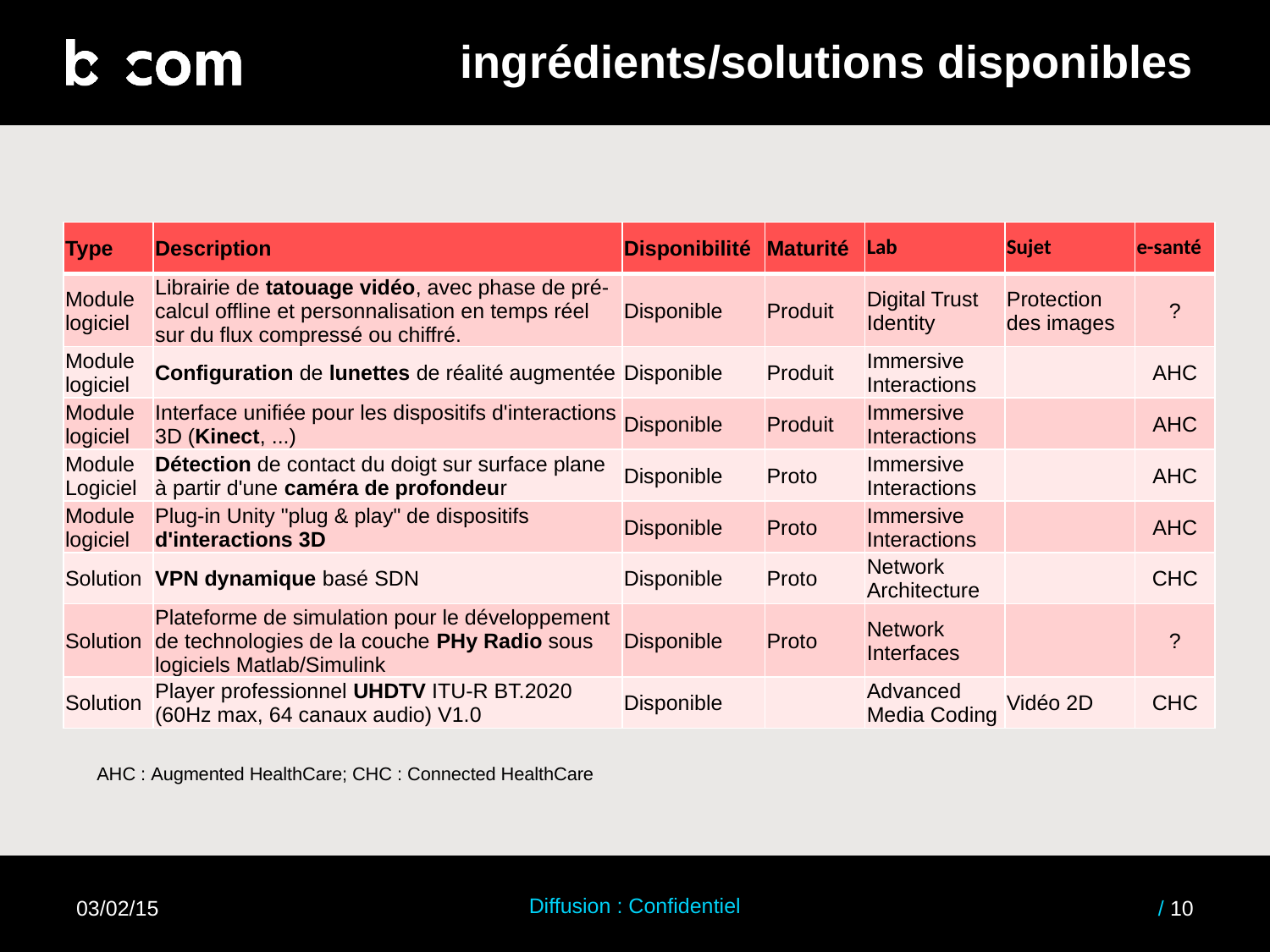

# ingrédients/solutions disponibles
| Type | Description | Disponibilité | Maturité | Lab | Sujet | e-santé |
| --- | --- | --- | --- | --- | --- | --- |
| Module logiciel | Librairie de tatouage vidéo, avec phase de pré-calcul offline et personnalisation en temps réel sur du flux compressé ou chiffré. | Disponible | Produit | Digital Trust Identity | Protection des images | ? |
| Module logiciel | Configuration de lunettes de réalité augmentée | Disponible | Produit | Immersive Interactions |  | AHC |
| Module logiciel | Interface unifiée pour les dispositifs d'interactions 3D (Kinect, ...) | Disponible | Produit | Immersive Interactions |  | AHC |
| Module Logiciel | Détection de contact du doigt sur surface plane à partir d'une caméra de profondeur | Disponible | Proto | Immersive Interactions |  | AHC |
| Module logiciel | Plug-in Unity "plug & play" de dispositifs d'interactions 3D | Disponible | Proto | Immersive Interactions |  | AHC |
| Solution | VPN dynamique basé SDN | Disponible | Proto | Network Architecture |  | CHC |
| Solution | Plateforme de simulation pour le développement de technologies de la couche PHy Radio sous logiciels Matlab/Simulink | Disponible | Proto | Network Interfaces |  | ? |
| Solution | Player professionnel UHDTV ITU-R BT.2020 (60Hz max, 64 canaux audio) V1.0 | Disponible |  | Advanced Media Coding | Vidéo 2D | CHC |
AHC : Augmented HealthCare; CHC : Connected HealthCare